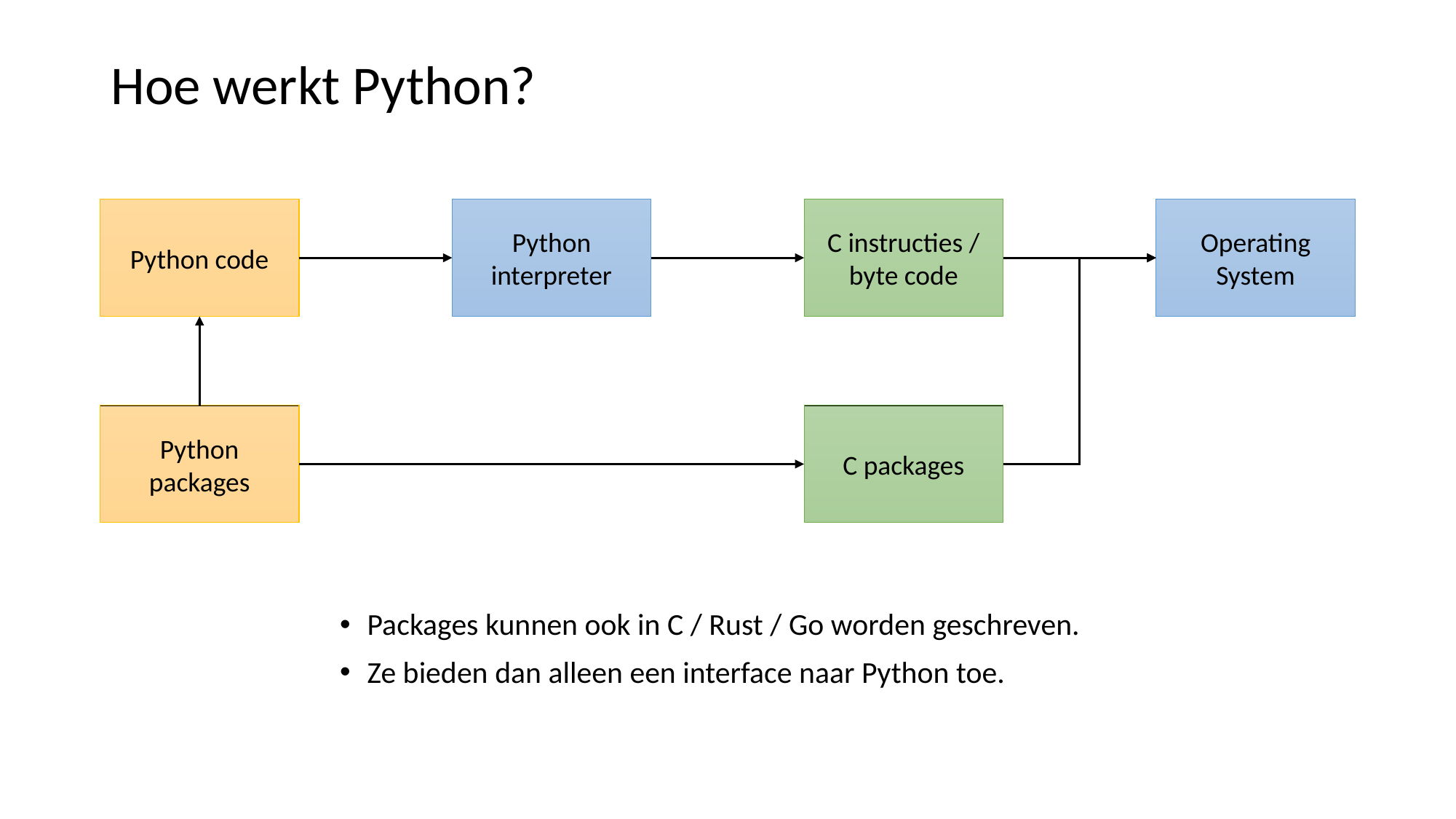

# Hoe werkt Python?
Python code
Python interpreter
C instructies / byte code
Operating System
Python packages
C packages
Packages kunnen ook in C / Rust / Go worden geschreven.
Ze bieden dan alleen een interface naar Python toe.